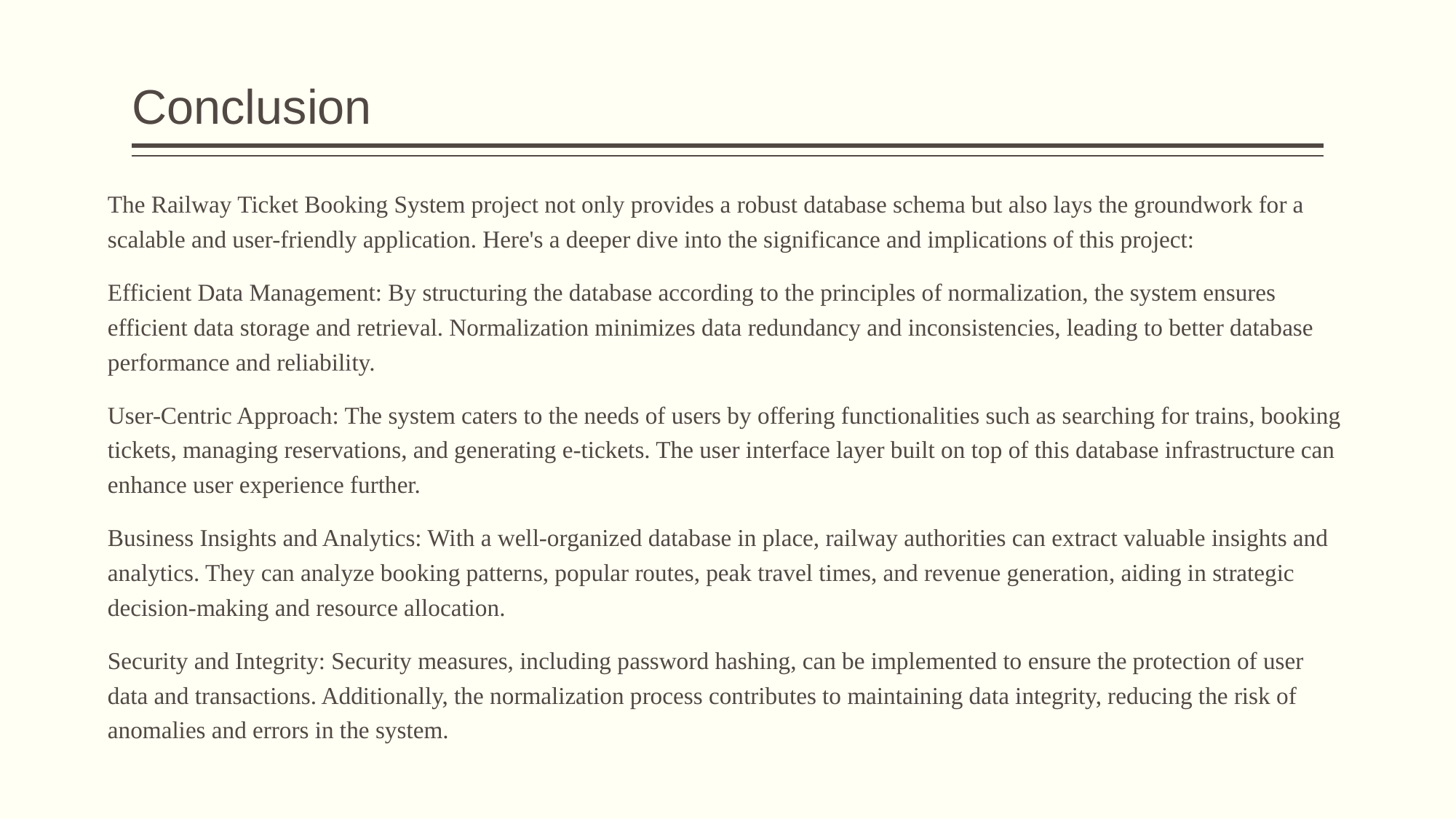

# Conclusion
The Railway Ticket Booking System project not only provides a robust database schema but also lays the groundwork for a scalable and user-friendly application. Here's a deeper dive into the significance and implications of this project:
Efficient Data Management: By structuring the database according to the principles of normalization, the system ensures efficient data storage and retrieval. Normalization minimizes data redundancy and inconsistencies, leading to better database performance and reliability.
User-Centric Approach: The system caters to the needs of users by offering functionalities such as searching for trains, booking tickets, managing reservations, and generating e-tickets. The user interface layer built on top of this database infrastructure can enhance user experience further.
Business Insights and Analytics: With a well-organized database in place, railway authorities can extract valuable insights and analytics. They can analyze booking patterns, popular routes, peak travel times, and revenue generation, aiding in strategic decision-making and resource allocation.
Security and Integrity: Security measures, including password hashing, can be implemented to ensure the protection of user data and transactions. Additionally, the normalization process contributes to maintaining data integrity, reducing the risk of anomalies and errors in the system.